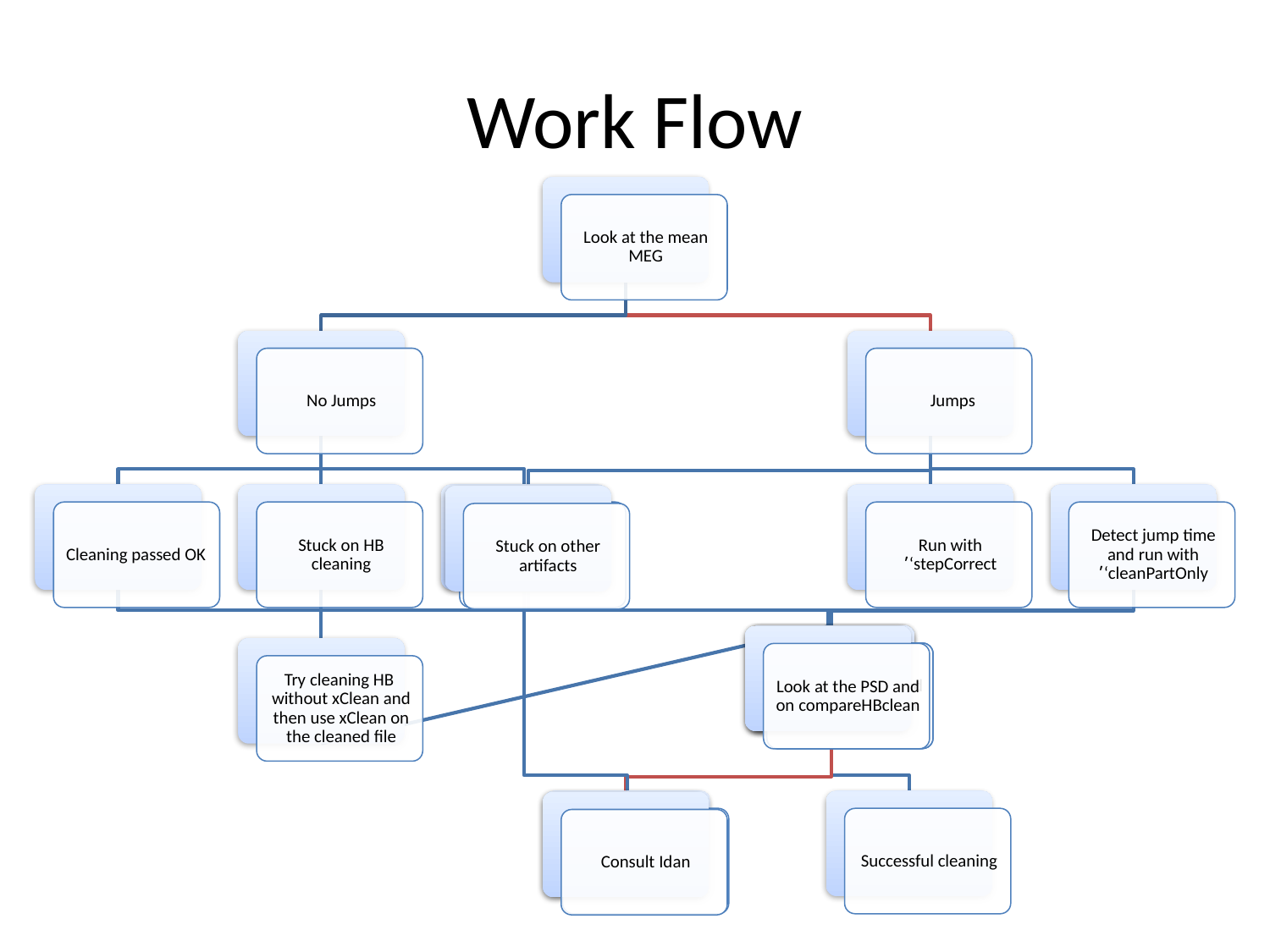

# Work Flow
Look at the mean MEG
No Jumps
 Cleaning passed OK

Stuck on HB cleaning
Try cleaning HB  without xClean and then use xClean on the cleaned file

Stuck on other artifacts

Jumps
Stuck on other artifacts
Look at the PSD and ‘compareHBclean’
Consult Idan
Successful cleaning
Run with ‘stepCorrect’
Detect jump time and run with ‘cleanPartOnly’
Look at the PSD and on compareHBclean